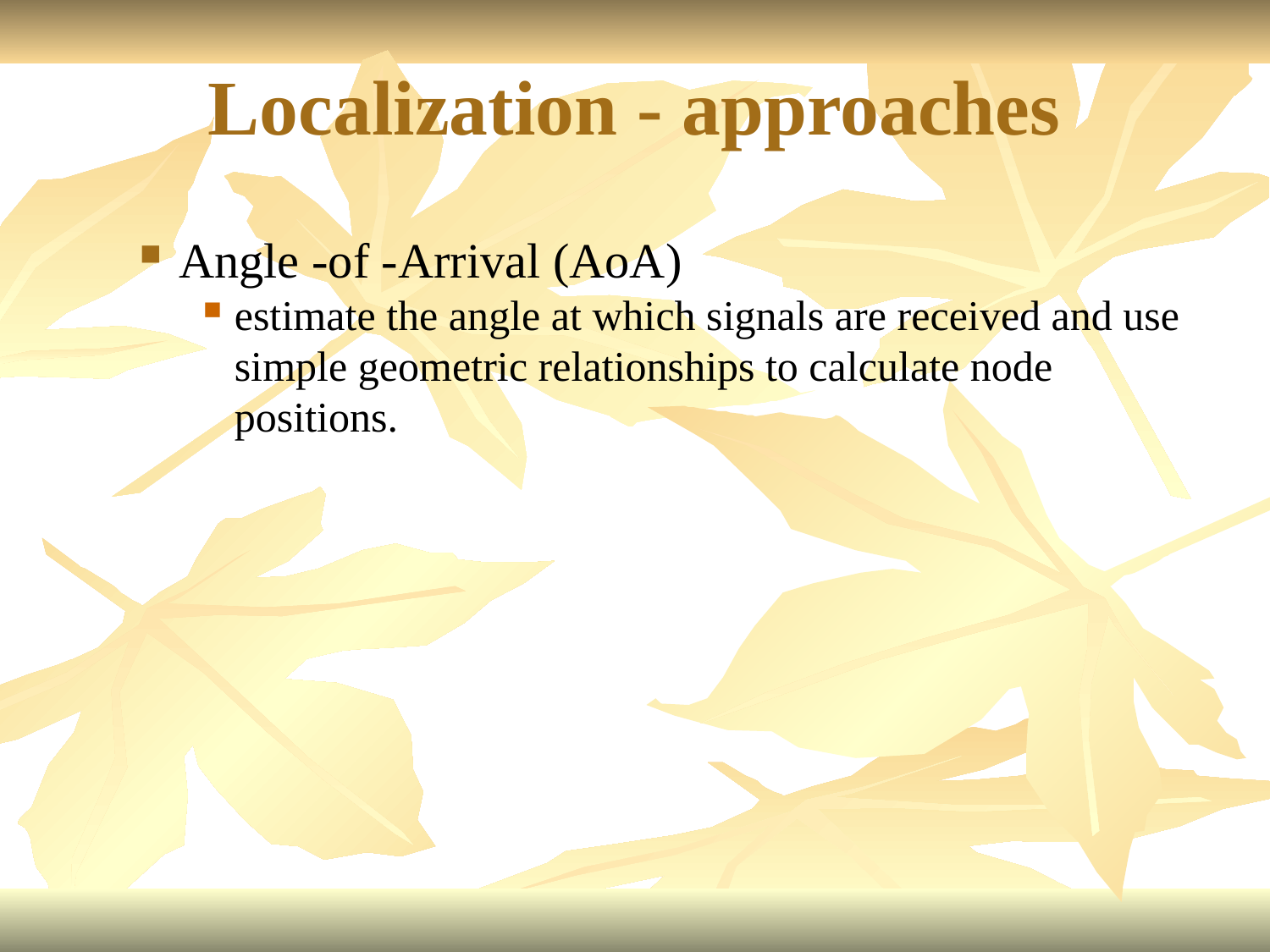

Localization - approaches
Angle -of -Arrival (AoA)
estimate the angle at which signals are received and use simple geometric relationships to calculate node positions.